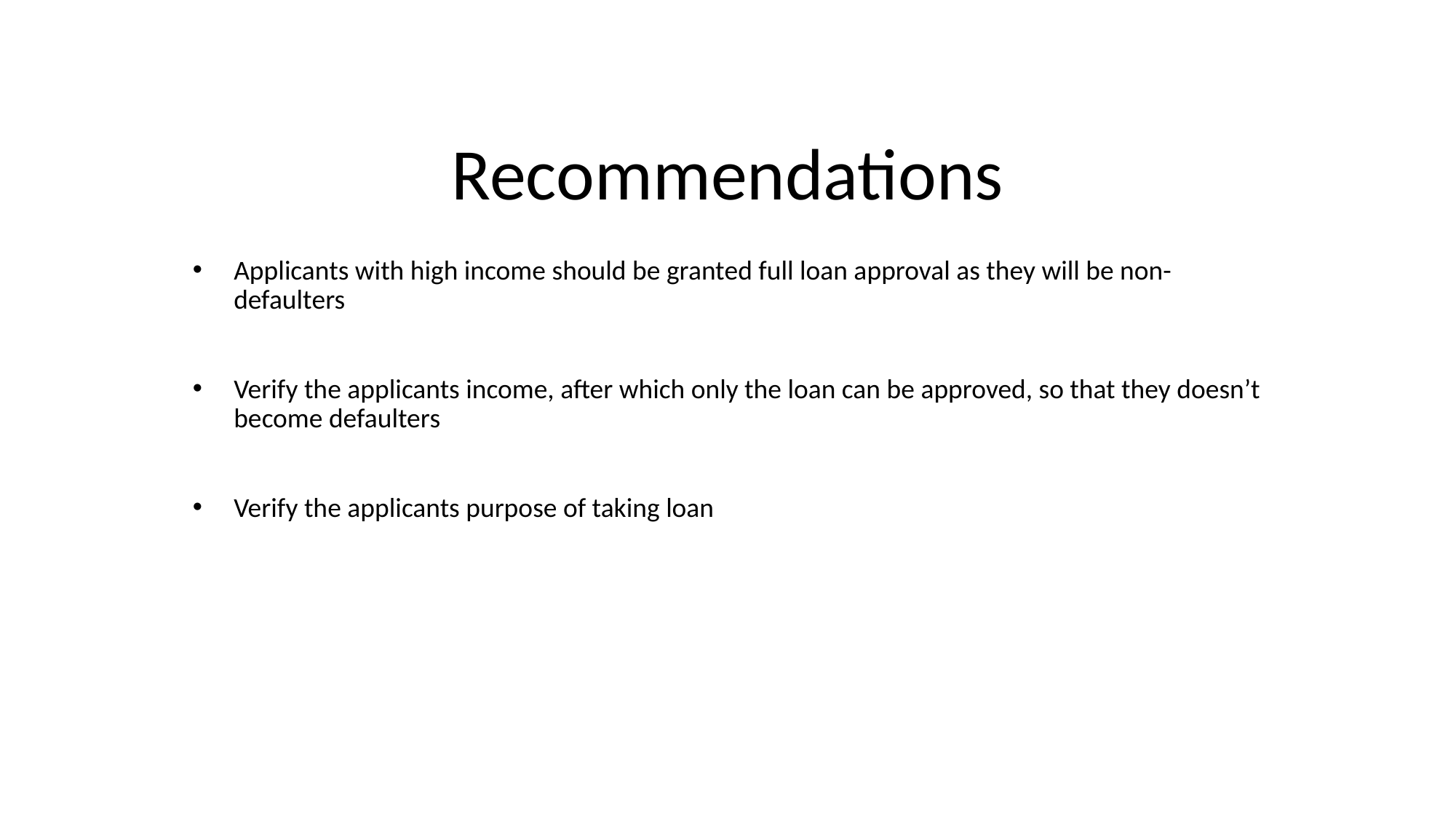

# Recommendations
Applicants with high income should be granted full loan approval as they will be non-defaulters

Verify the applicants income, after which only the loan can be approved, so that they doesn’t become defaulters

Verify the applicants purpose of taking loan